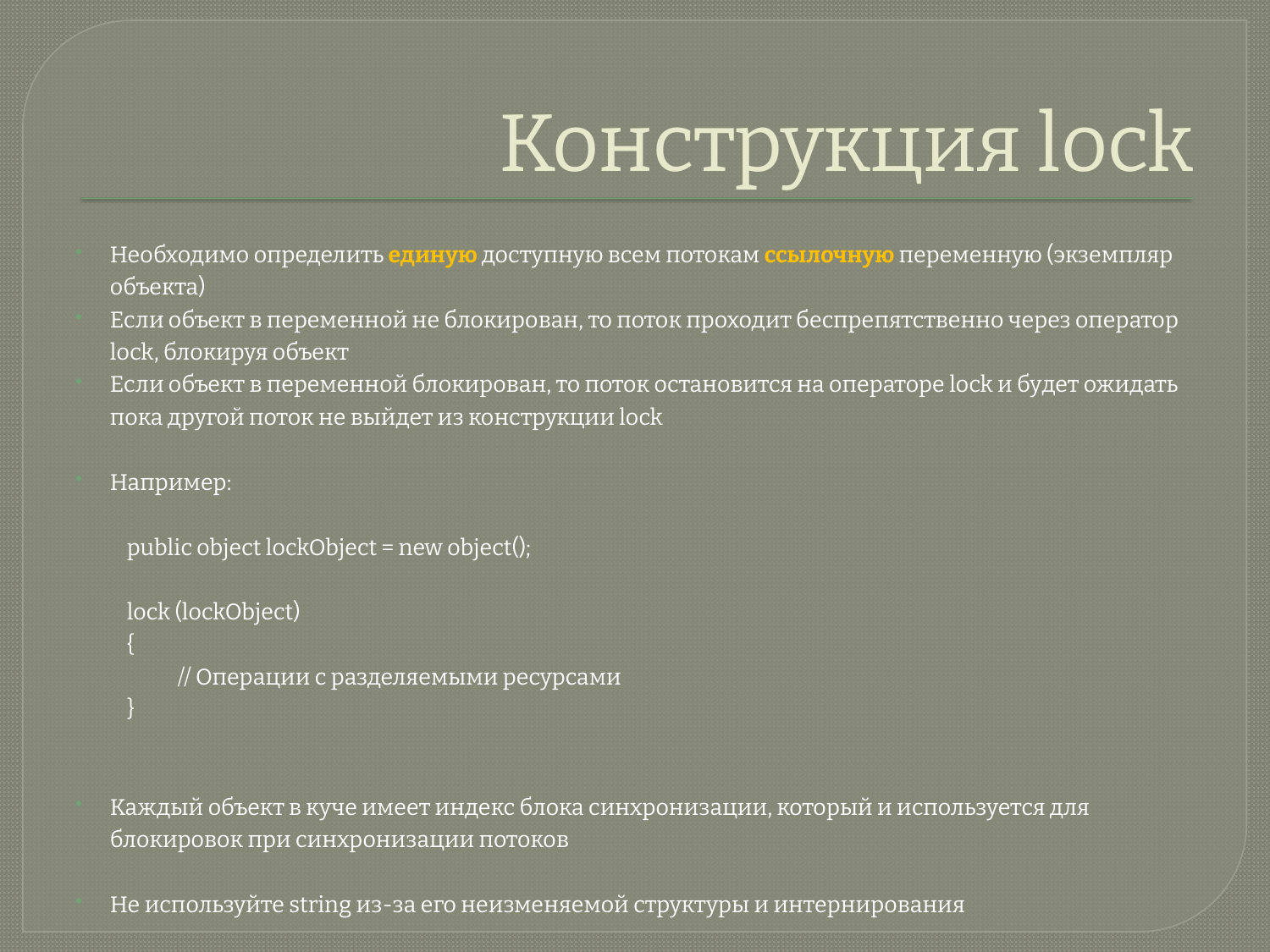

# Конструкция lock
Необходимо определить единую доступную всем потокам ссылочную переменную (экземпляр объекта)
Если объект в переменной не блокирован, то поток проходит беспрепятственно через оператор lock, блокируя объект
Если объект в переменной блокирован, то поток остановится на операторе lock и будет ожидать пока другой поток не выйдет из конструкции lock

Например:

	public object lockObject = new object();

	lock (lockObject)
	{
		// Операции с разделяемыми ресурсами
	}

Каждый объект в куче имеет индекс блока синхронизации, который и используется для блокировок при синхронизации потоков

Не используйте string из-за его неизменяемой структуры и интернирования